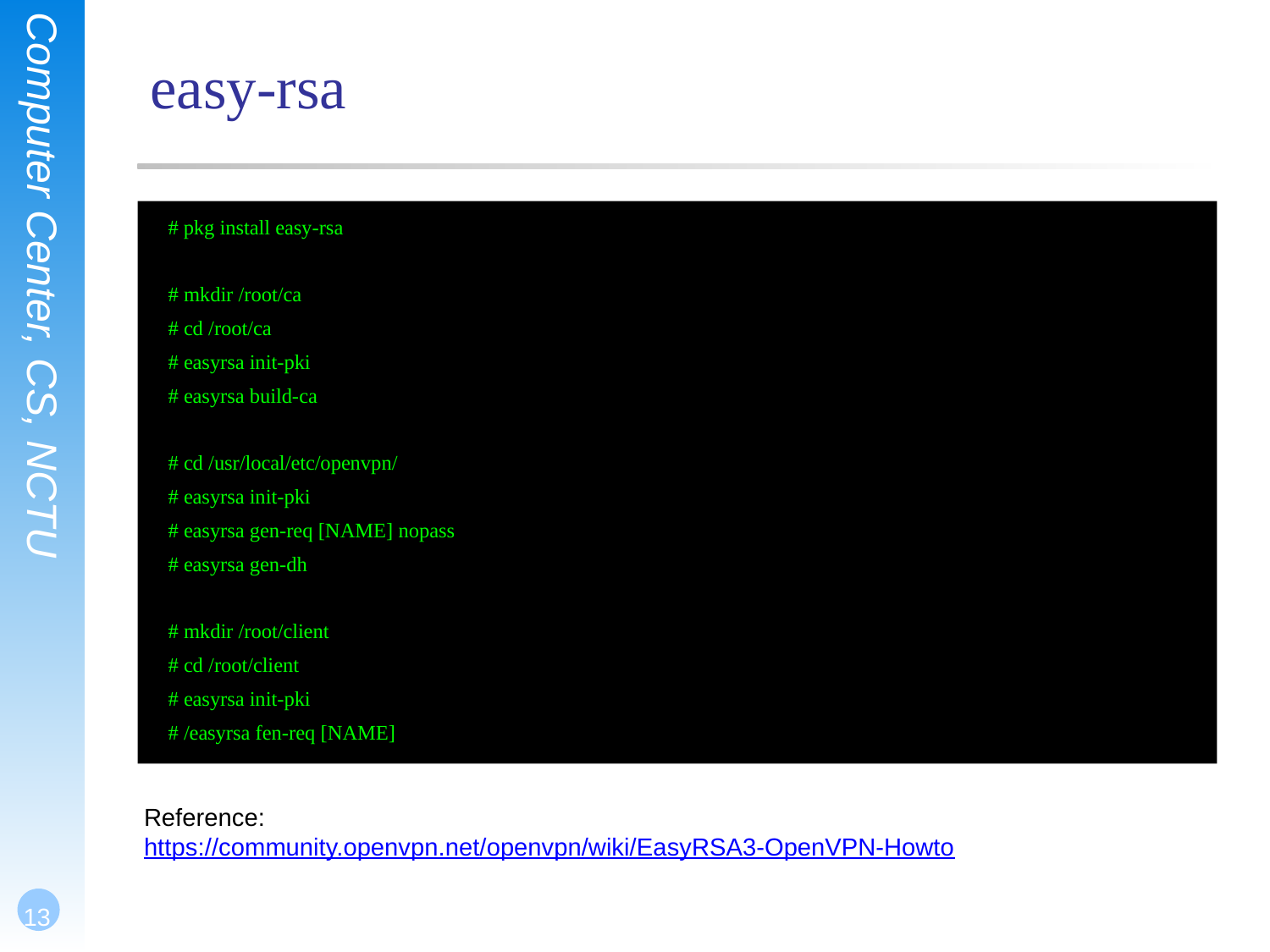

# easy-rsa
# pkg install easy-rsa

# mkdir /root/ca
# cd /root/ca
# easyrsa init-pki
# easyrsa build-ca

# cd /usr/local/etc/openvpn/
# easyrsa init-pki
# easyrsa gen-req [NAME] nopass
# easyrsa gen-dh

# mkdir /root/client
# cd /root/client
# easyrsa init-pki
# /easyrsa fen-req [NAME]
Reference:
https://community.openvpn.net/openvpn/wiki/EasyRSA3-OpenVPN-Howto
13